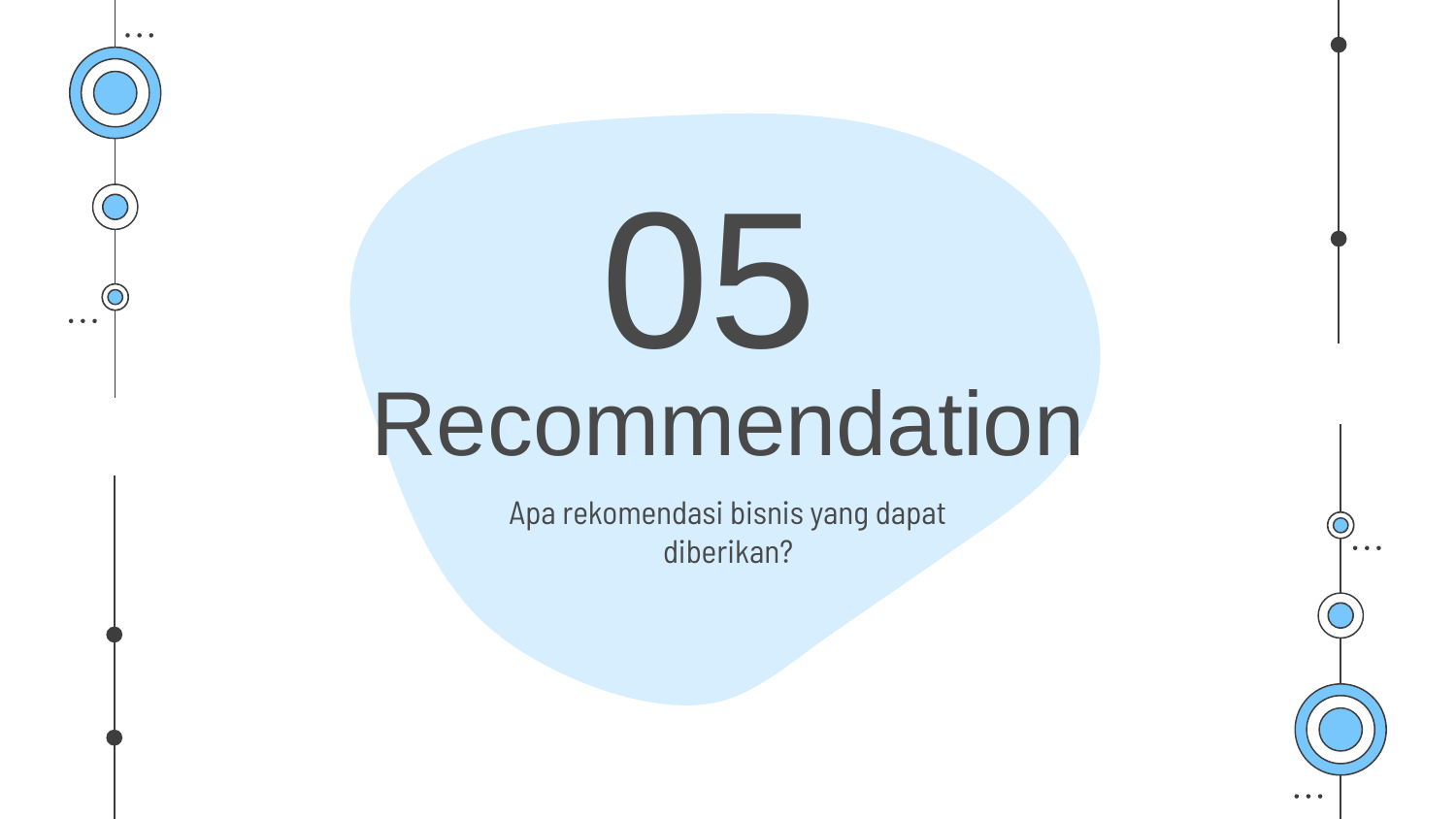

05
# Recommendation
Apa rekomendasi bisnis yang dapat diberikan?